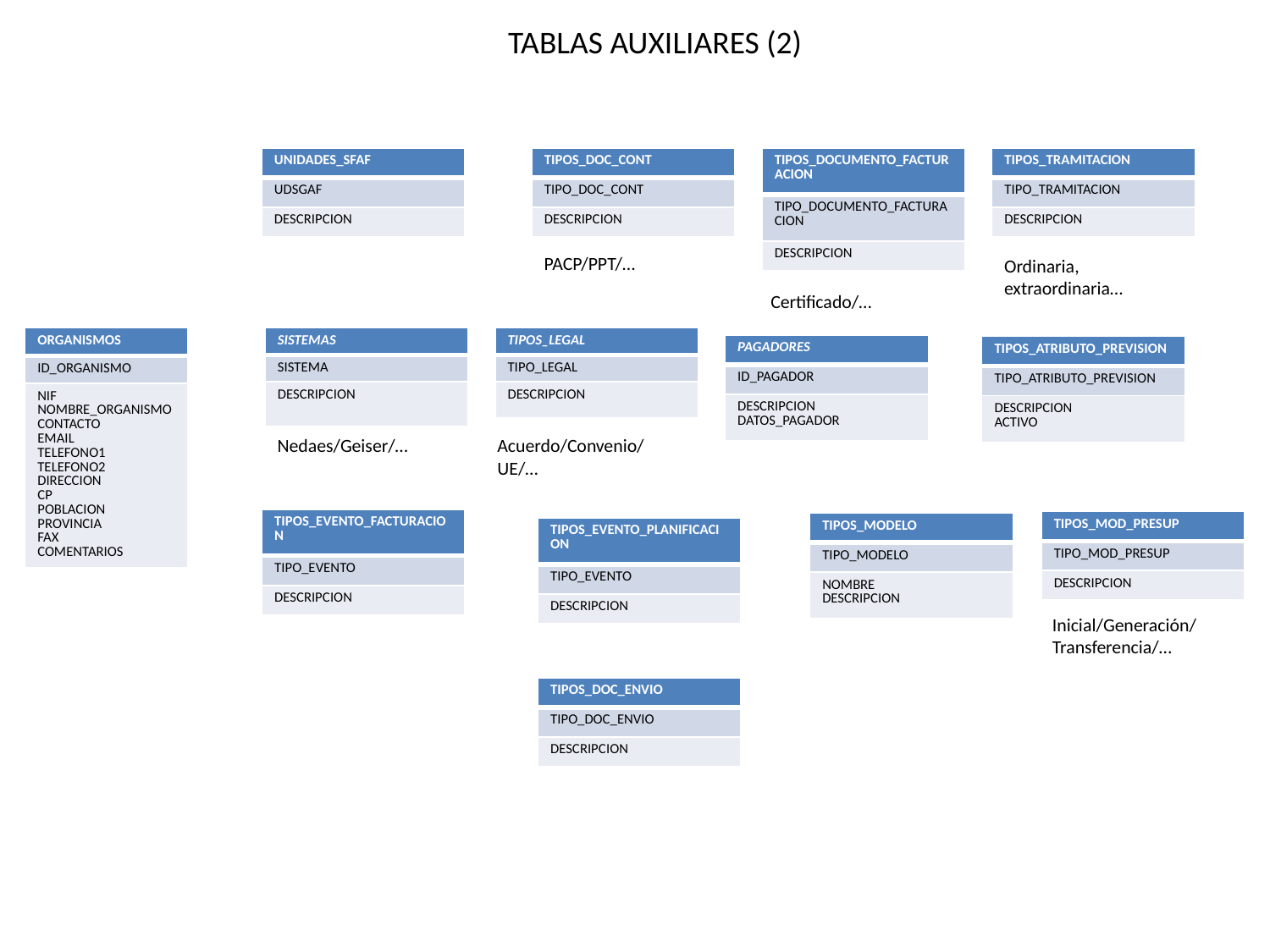

TABLAS AUXILIARES (2)
| UNIDADES\_SFAF |
| --- |
| UDSGAF |
| DESCRIPCION |
| TIPOS\_DOC\_CONT |
| --- |
| TIPO\_DOC\_CONT |
| DESCRIPCION |
| TIPOS\_DOCUMENTO\_FACTURACION |
| --- |
| TIPO\_DOCUMENTO\_FACTURACION |
| DESCRIPCION |
| TIPOS\_TRAMITACION |
| --- |
| TIPO\_TRAMITACION |
| DESCRIPCION |
PACP/PPT/…
Ordinaria, extraordinaria…
Certificado/…
| ORGANISMOS |
| --- |
| ID\_ORGANISMO |
| NIF NOMBRE\_ORGANISMO CONTACTO EMAIL TELEFONO1 TELEFONO2 DIRECCION CP POBLACION PROVINCIA FAX COMENTARIOS |
| SISTEMAS |
| --- |
| SISTEMA |
| DESCRIPCION |
| TIPOS\_LEGAL |
| --- |
| TIPO\_LEGAL |
| DESCRIPCION |
| PAGADORES |
| --- |
| ID\_PAGADOR |
| DESCRIPCION DATOS\_PAGADOR |
| TIPOS\_ATRIBUTO\_PREVISION |
| --- |
| TIPO\_ATRIBUTO\_PREVISION |
| DESCRIPCION ACTIVO |
Nedaes/Geiser/…
Acuerdo/Convenio/UE/…
| TIPOS\_EVENTO\_FACTURACION |
| --- |
| TIPO\_EVENTO |
| DESCRIPCION |
| TIPOS\_MOD\_PRESUP |
| --- |
| TIPO\_MOD\_PRESUP |
| DESCRIPCION |
| TIPOS\_MODELO |
| --- |
| TIPO\_MODELO |
| NOMBRE DESCRIPCION |
| TIPOS\_EVENTO\_PLANIFICACION |
| --- |
| TIPO\_EVENTO |
| DESCRIPCION |
Inicial/Generación/Transferencia/…
| TIPOS\_DOC\_ENVIO |
| --- |
| TIPO\_DOC\_ENVIO |
| DESCRIPCION |